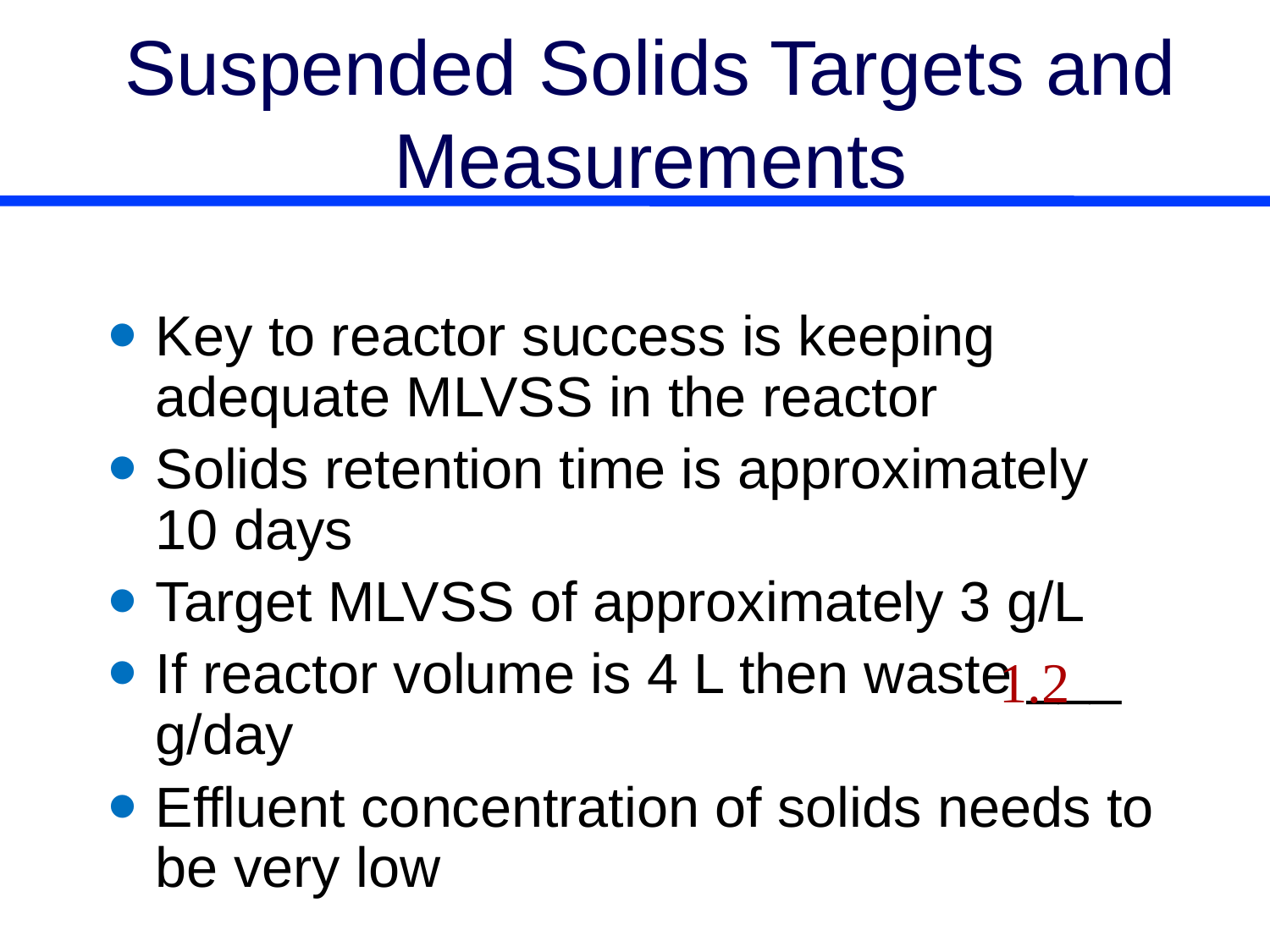

# Suspended Solids Targets and Measurements
Key to reactor success is keeping adequate MLVSS in the reactor
Solids retention time is approximately 10 days
Target MLVSS of approximately 3 g/L
If reactor volume is 4 L then waste ___ g/day
Effluent concentration of solids needs to be very low

 1.2